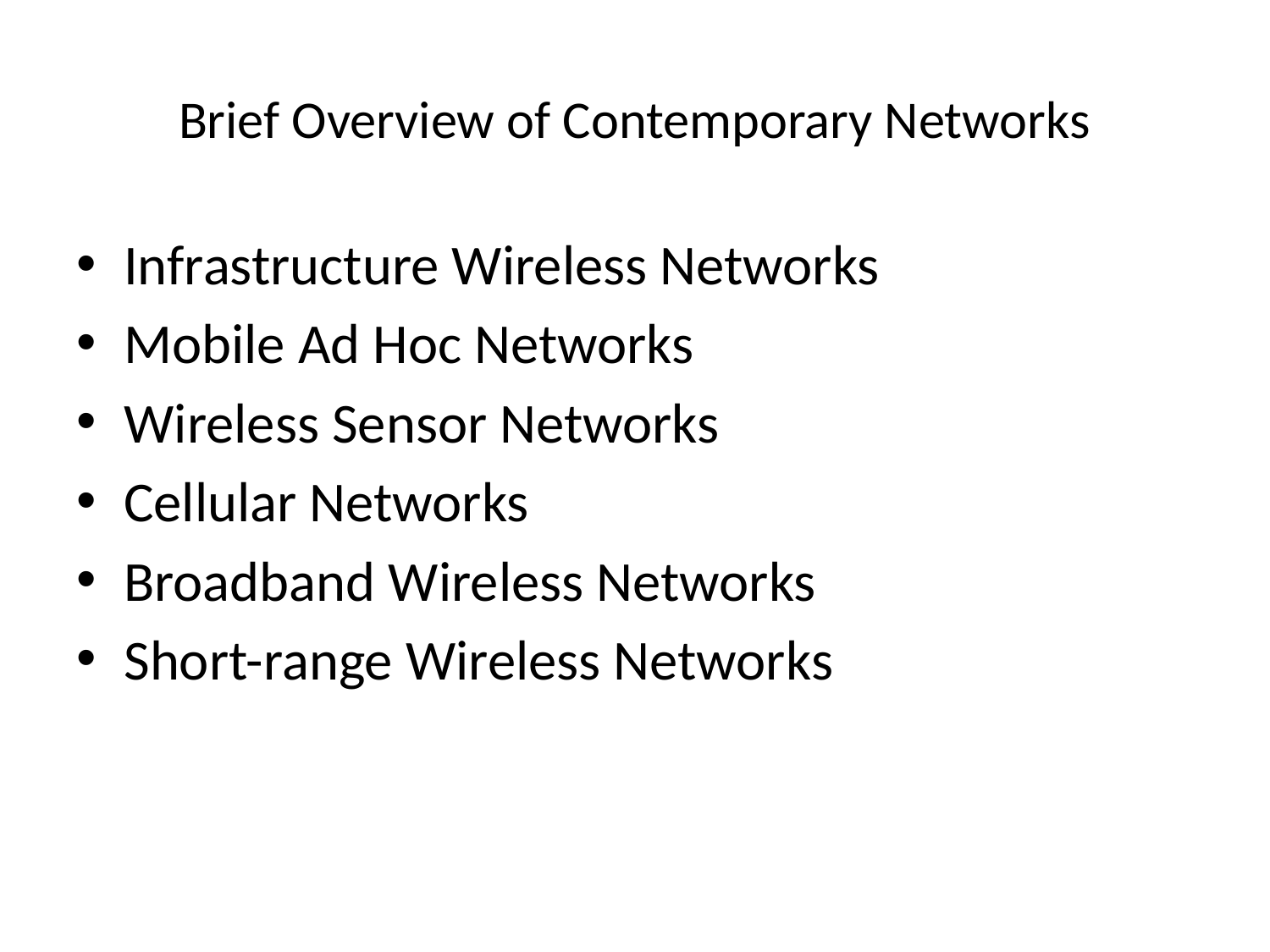

# Brief Overview of Contemporary Networks
Infrastructure Wireless Networks
Mobile Ad Hoc Networks
Wireless Sensor Networks
Cellular Networks
Broadband Wireless Networks
Short-range Wireless Networks